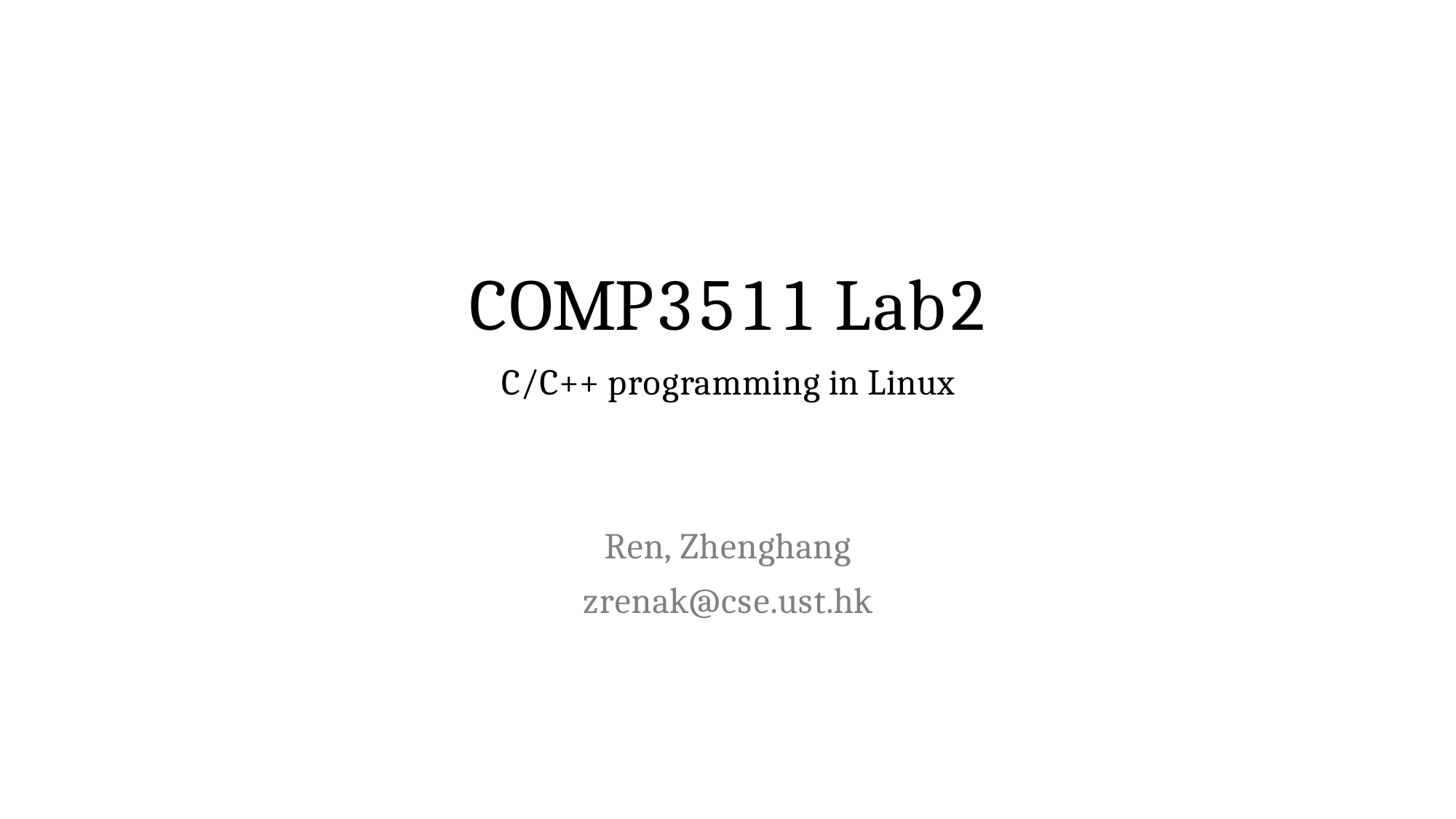

# COMP3511 Lab2
C/C++ programming in Linux

Ren, Zhenghang
zrenak@cse.ust.hk
1